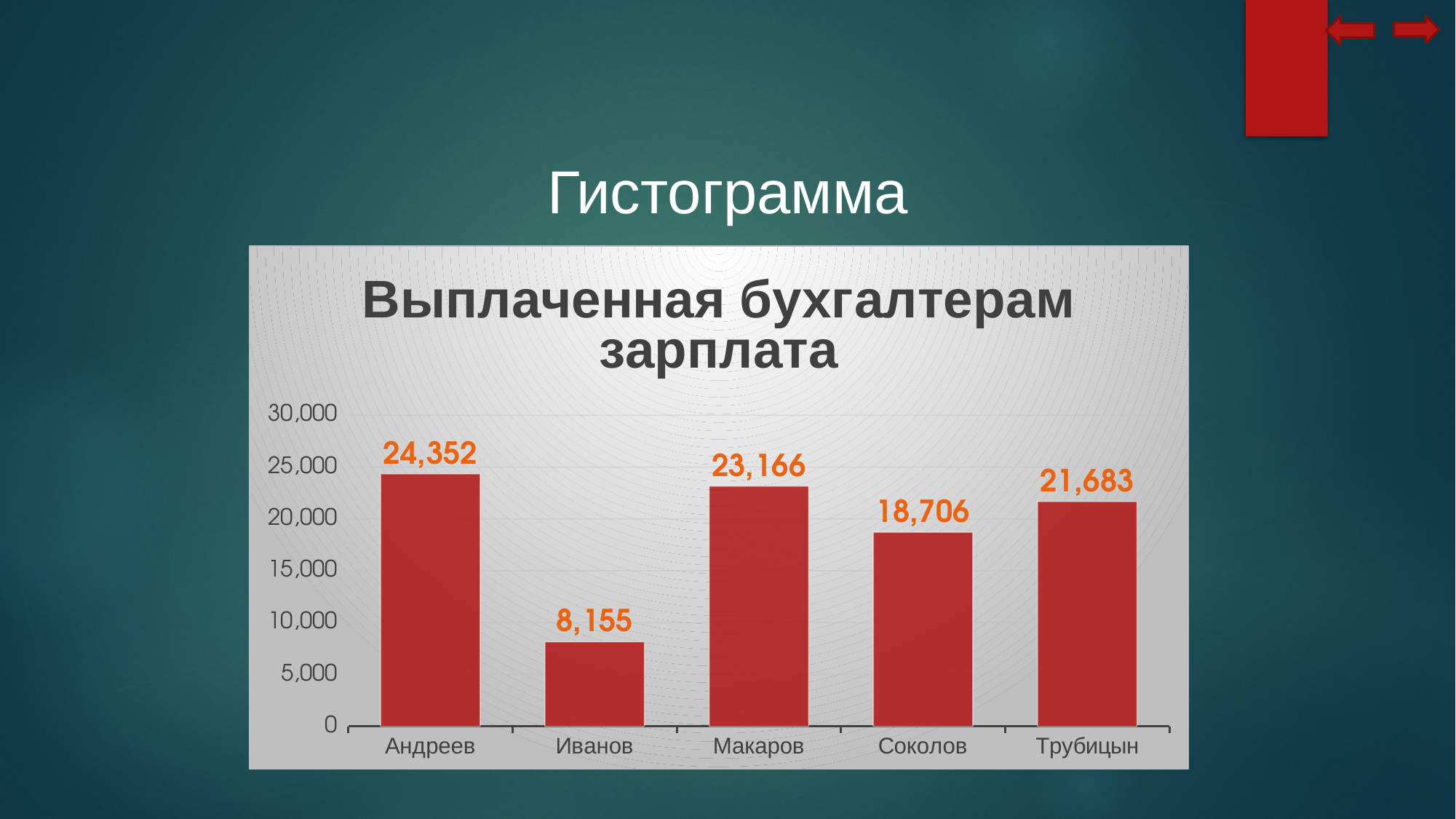

Гистограмма

### Chart: Выплаченная бухгалтерам зарплата

| Category |  |
|---|---|
| Андреев | 24352.0992 |
| Иванов | 8155.451304 |
| Макаров | 23166.0 |
| Соколов | 18706.08168 |
| Трубицын | 21683.376 |